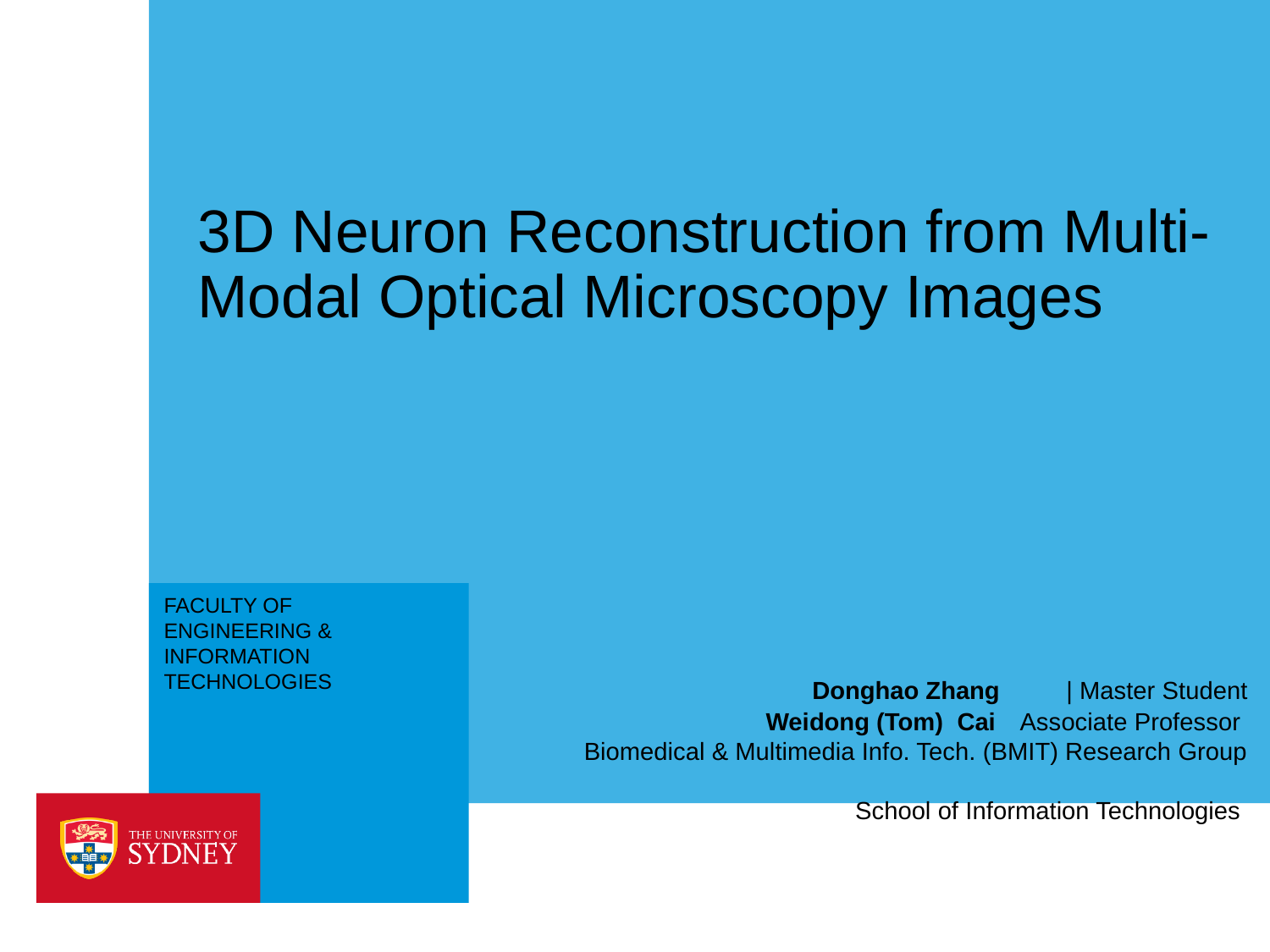

# 3D Neuron Reconstruction from Multi-Modal Optical Microscopy Images
Donghao Zhang	| Master Student
Weidong (Tom)  Cai	Associate Professor
Biomedical & Multimedia Info. Tech. (BMIT) Research Group
School of Information Technologies